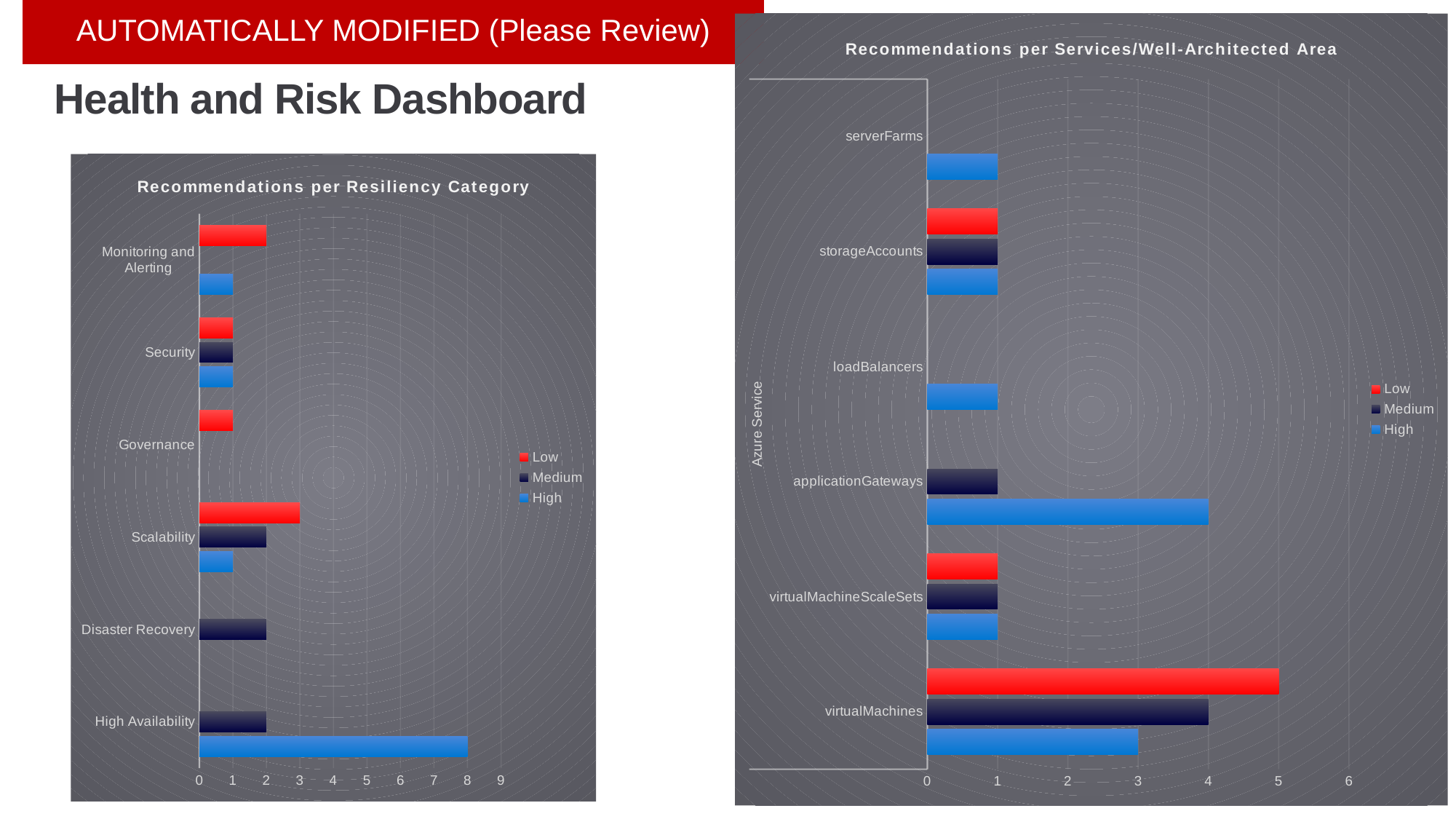

AUTOMATICALLY MODIFIED (Please Review)

### Chart: Recommendations per Services/Well-Architected Area

| Category | High | Medium | Low |
|---|---|---|---|
| virtualMachines | 3.0 | 4.0 | 5.0 |
| virtualMachineScaleSets | 1.0 | 1.0 | 1.0 |
| applicationGateways | 4.0 | 1.0 | None |
| loadBalancers | 1.0 | None | None |
| storageAccounts | 1.0 | 1.0 | 1.0 |
| serverFarms | 1.0 | None | None |
# Health and Risk Dashboard

### Chart: Recommendations per Resiliency Category

| Category | High | Medium | Low |
|---|---|---|---|
| High Availability | 8.0 | 2.0 | None |
| Disaster Recovery | None | 2.0 | None |
| Scalability | 1.0 | 2.0 | 3.0 |
| Governance | None | None | 1.0 |
| Security | 1.0 | 1.0 | 1.0 |
| Monitoring and Alerting | 1.0 | None | 2.0 |